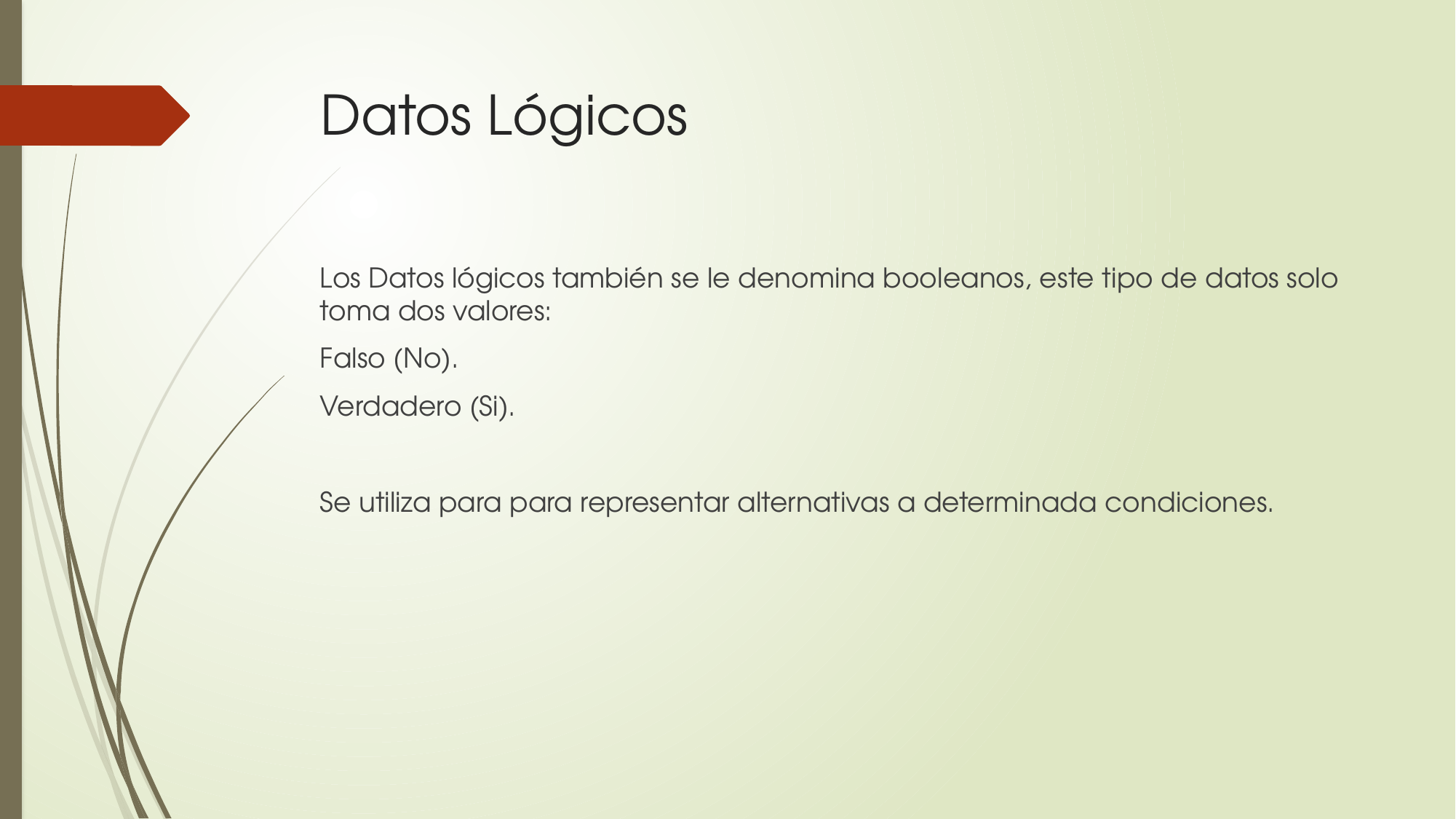

# Datos Lógicos
Los Datos lógicos también se le denomina booleanos, este tipo de datos solo toma dos valores:
Falso (No).
Verdadero (Si).

Se utiliza para para representar alternativas a determinada condiciones.